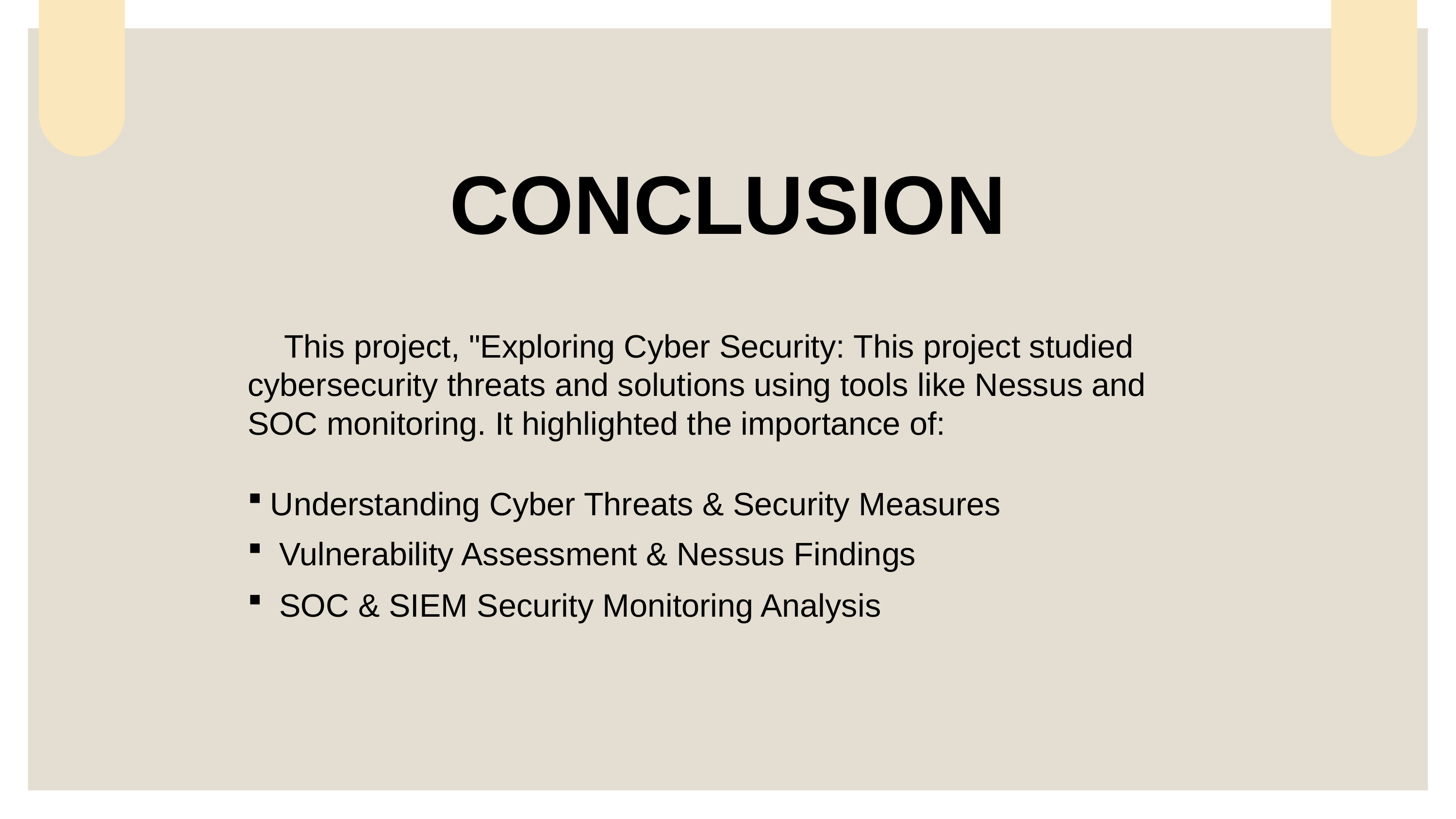

CONCLUSION
This project, "Exploring Cyber Security: This project studied cybersecurity threats and solutions using tools like Nessus and SOC monitoring. It highlighted the importance of:

Understanding Cyber Threats & Security Measures
 Vulnerability Assessment & Nessus Findings
 SOC & SIEM Security Monitoring Analysis